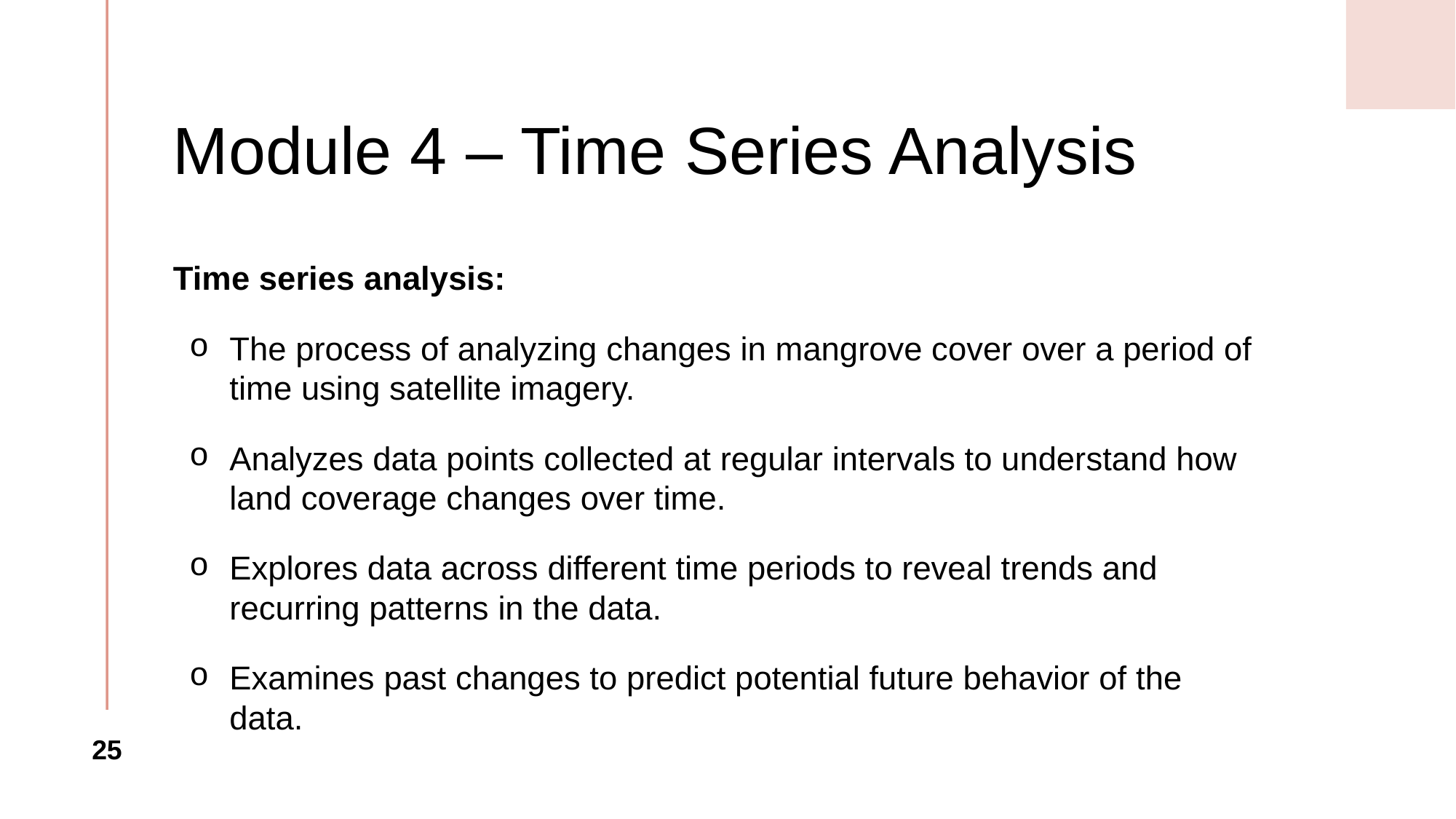

# Module 4 – Time Series Analysis
Time series analysis:
The process of analyzing changes in mangrove cover over a period of time using satellite imagery.
Analyzes data points collected at regular intervals to understand how land coverage changes over time.
Explores data across different time periods to reveal trends and recurring patterns in the data.
Examines past changes to predict potential future behavior of the data.
25